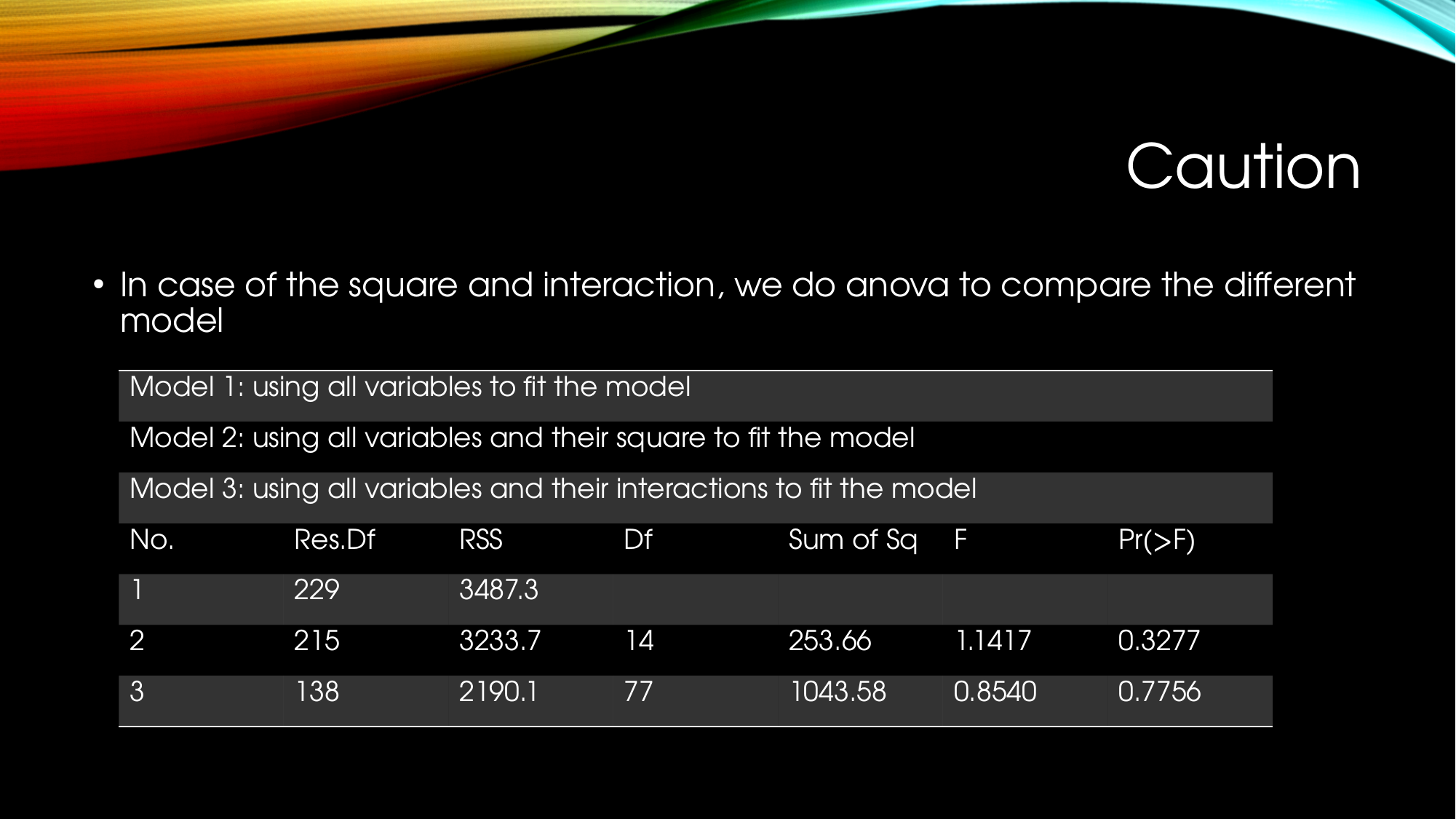

# Caution
In case of the square and interaction, we do anova to compare the different model
| Model 1: using all variables to fit the model |  |  |  |  |  |  |
| --- | --- | --- | --- | --- | --- | --- |
| Model 2: using all variables and their square to fit the model |  |  |  |  |  |  |
| Model 3: using all variables and their interactions to fit the model |  |  |  |  |  |  |
| No. | Res.Df | RSS | Df | Sum of Sq | F | Pr(>F) |
| 1 | 229 | 3487.3 |  |  |  |  |
| 2 | 215 | 3233.7 | 14 | 253.66 | 1.1417 | 0.3277 |
| 3 | 138 | 2190.1 | 77 | 1043.58 | 0.8540 | 0.7756 |